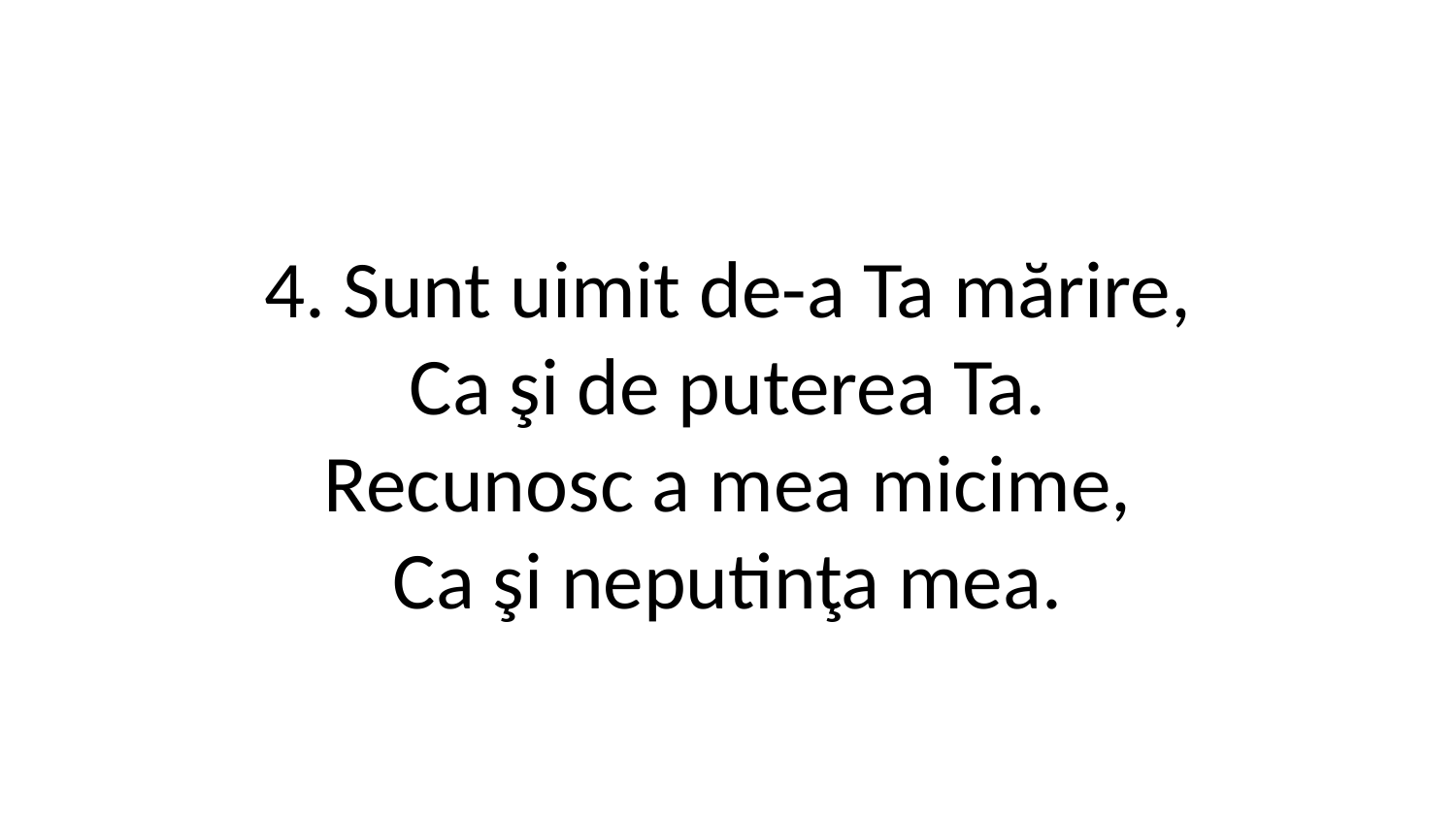

4. Sunt uimit de-a Ta mărire,
Ca şi de puterea Ta.
Recunosc a mea micime,
Ca şi neputinţa mea.